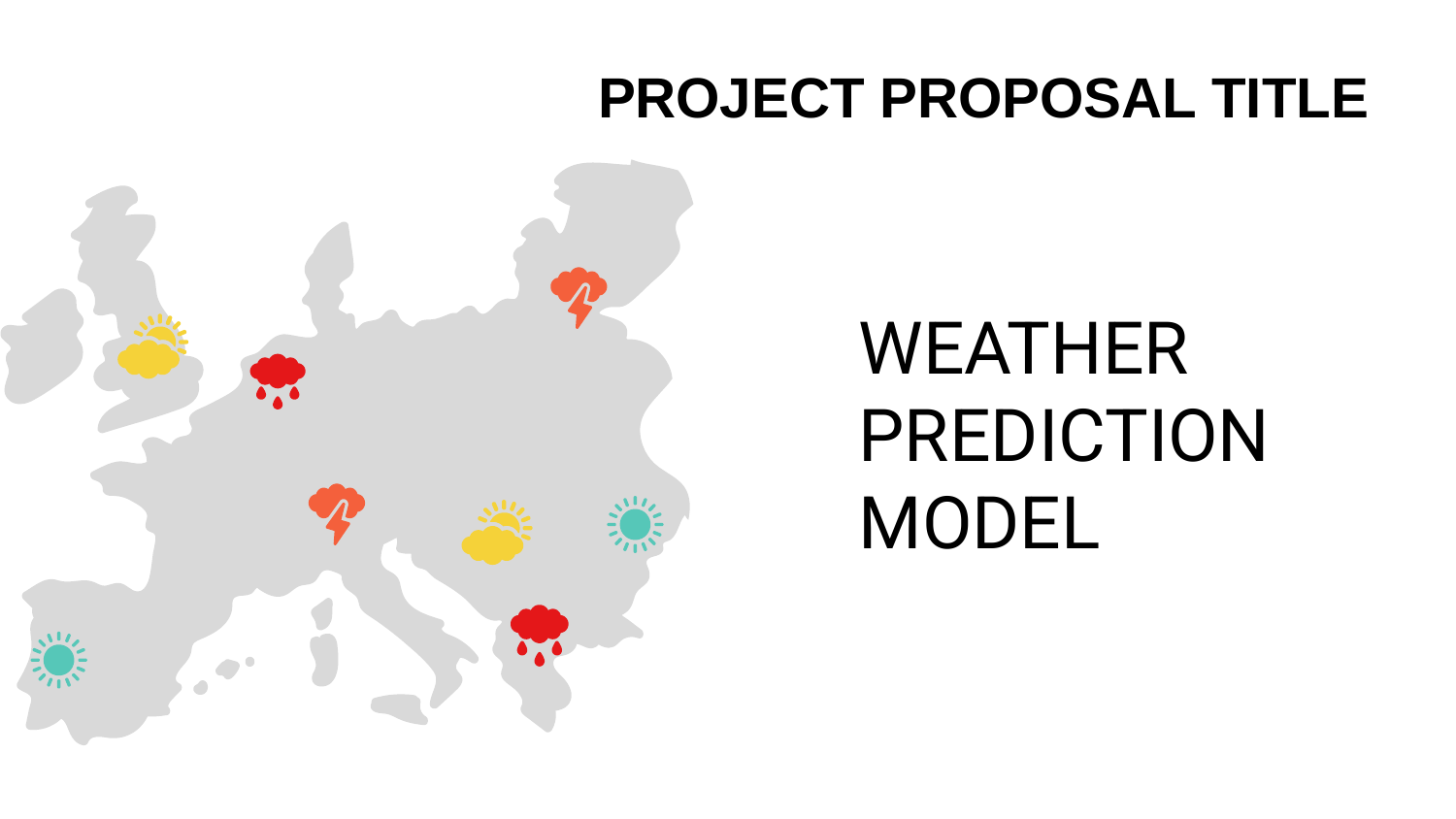

# PROJECT PROPOSAL TITLE

WEATHER PREDICTION MODEL